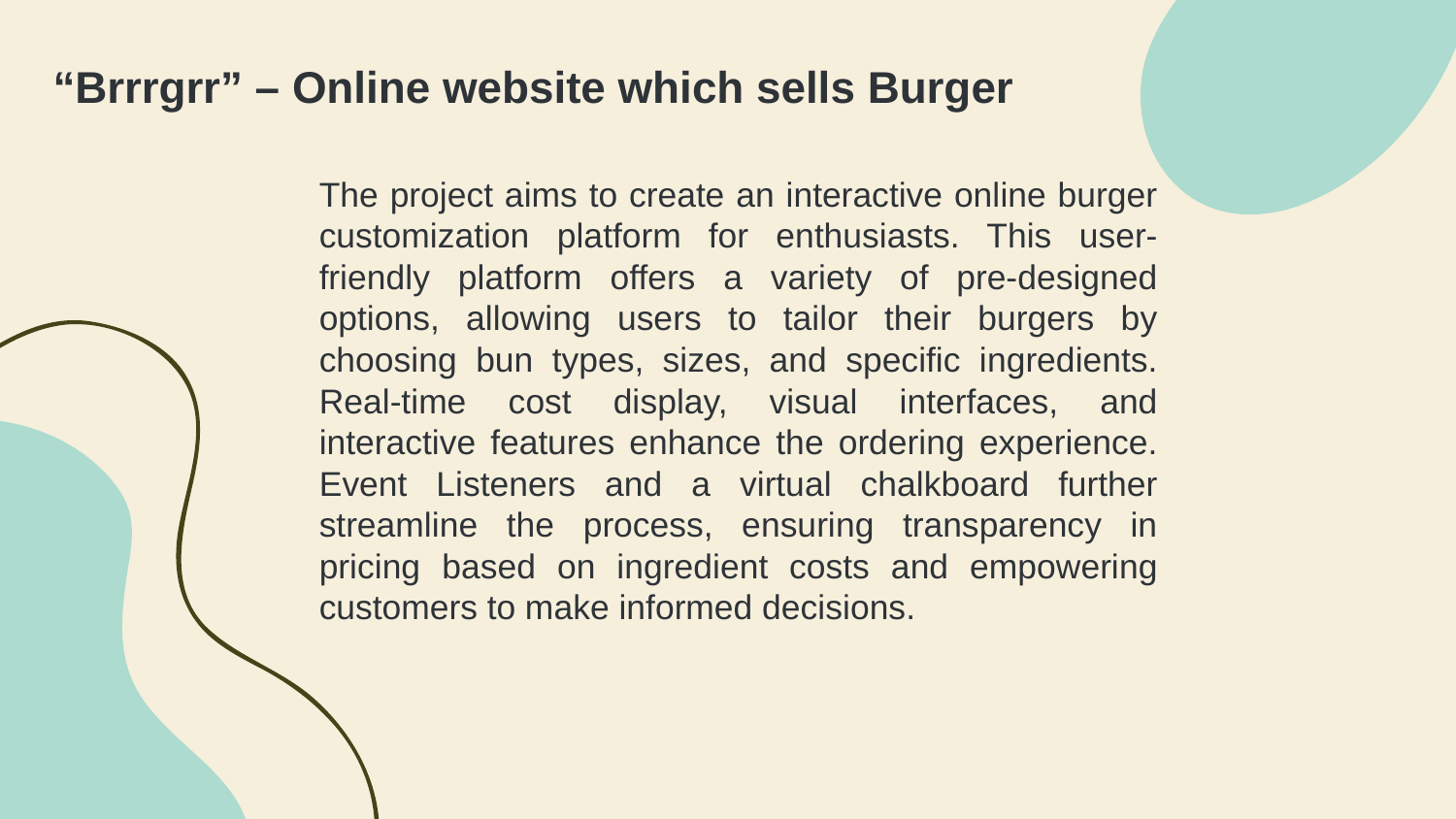

“Brrrgrr” – Online website which sells Burger

The project aims to create an interactive online burger customization platform for enthusiasts. This user-friendly platform offers a variety of pre-designed options, allowing users to tailor their burgers by choosing bun types, sizes, and specific ingredients. Real-time cost display, visual interfaces, and interactive features enhance the ordering experience. Event Listeners and a virtual chalkboard further streamline the process, ensuring transparency in pricing based on ingredient costs and empowering customers to make informed decisions.